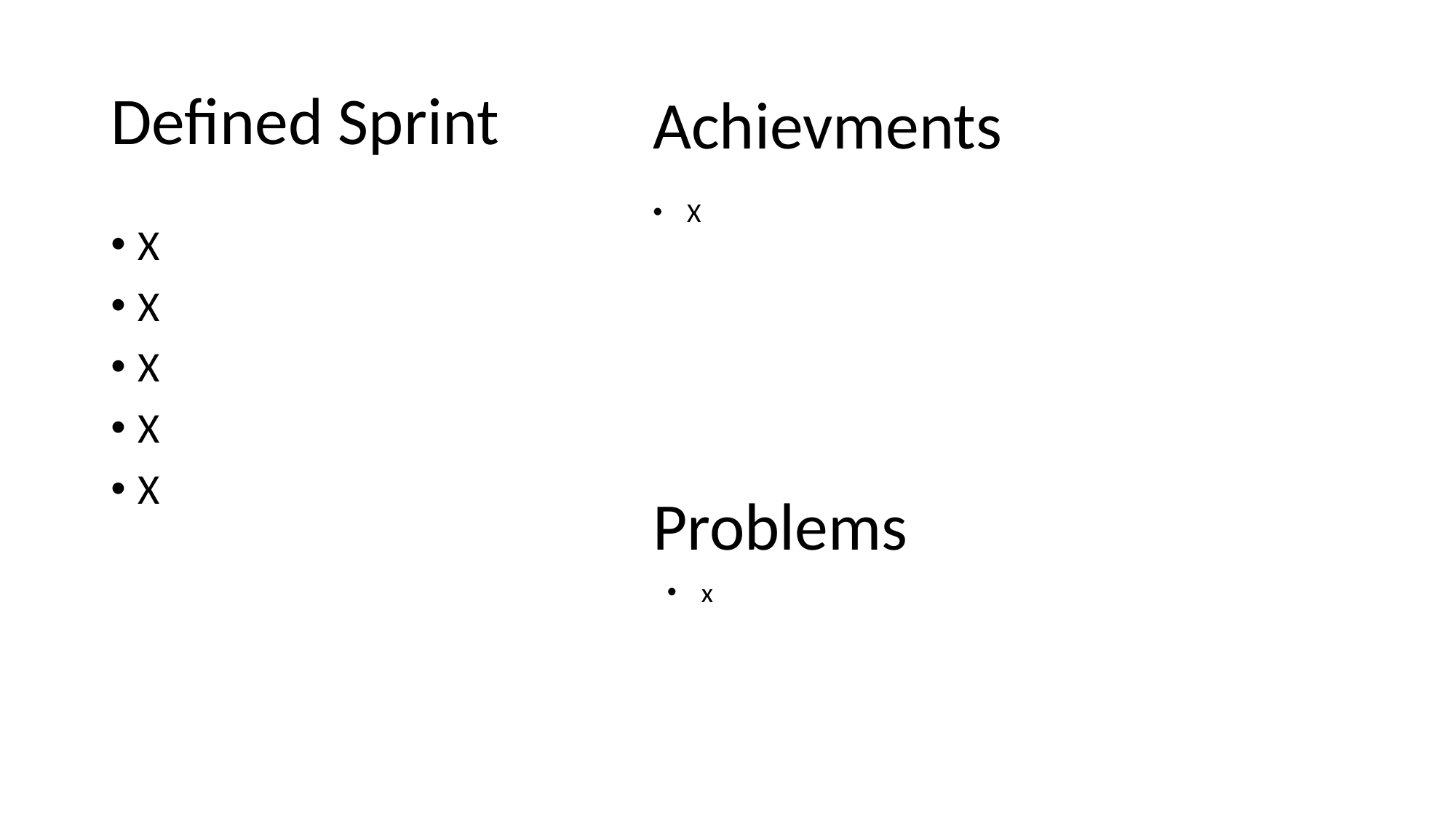

# Defined Sprint
Achievments
X

X
X
X
X
X

Problems
x